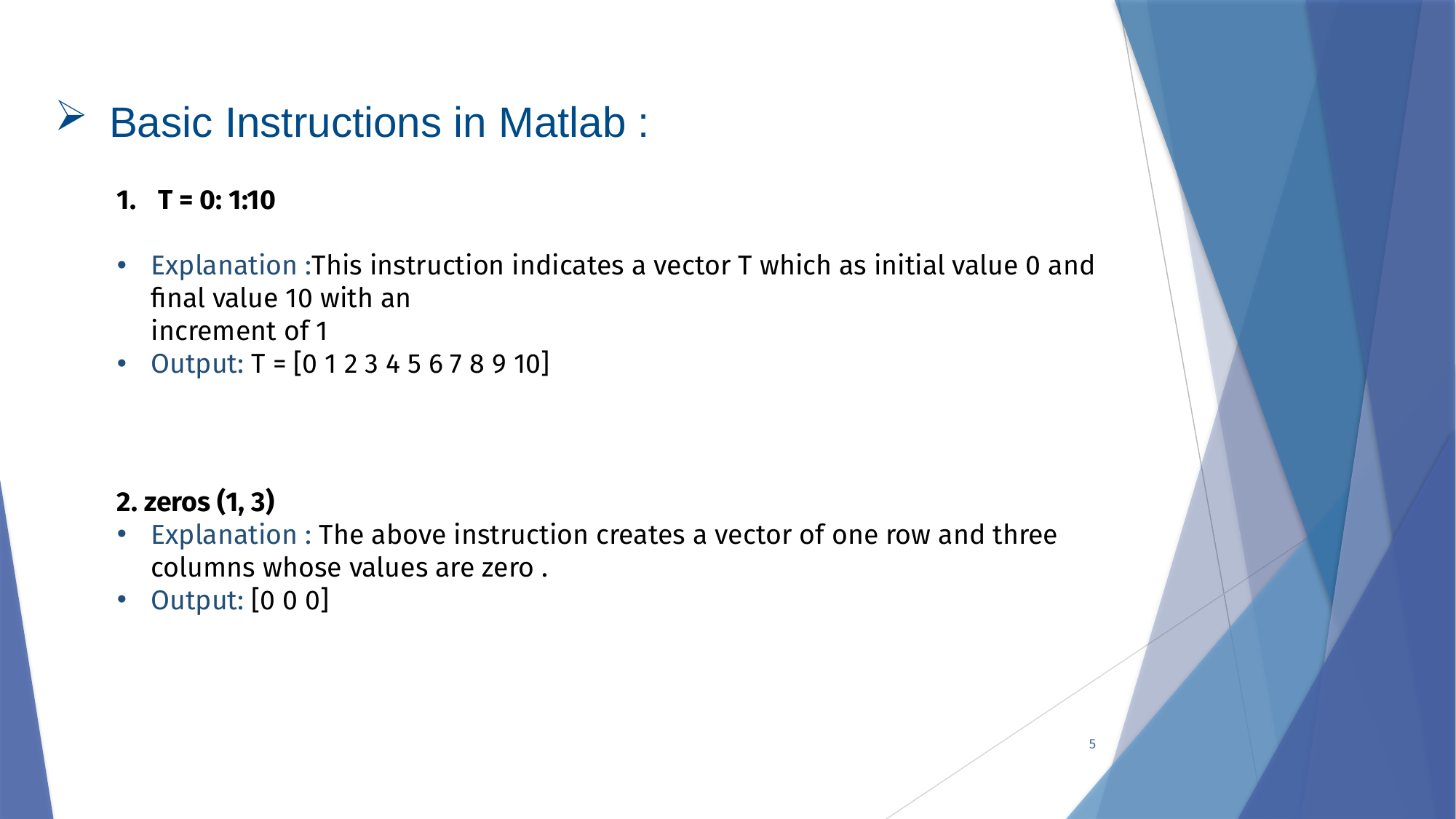

Basic Instructions in Matlab :
T = 0: 1:10

Explanation :This instruction indicates a vector T which as initial value 0 and final value 10 with an
increment of 1
Output: T = [0 1 2 3 4 5 6 7 8 9 10]

2. zeros (1, 3)
Explanation : The above instruction creates a vector of one row and three columns whose values are zero .
Output: [0 0 0]
5